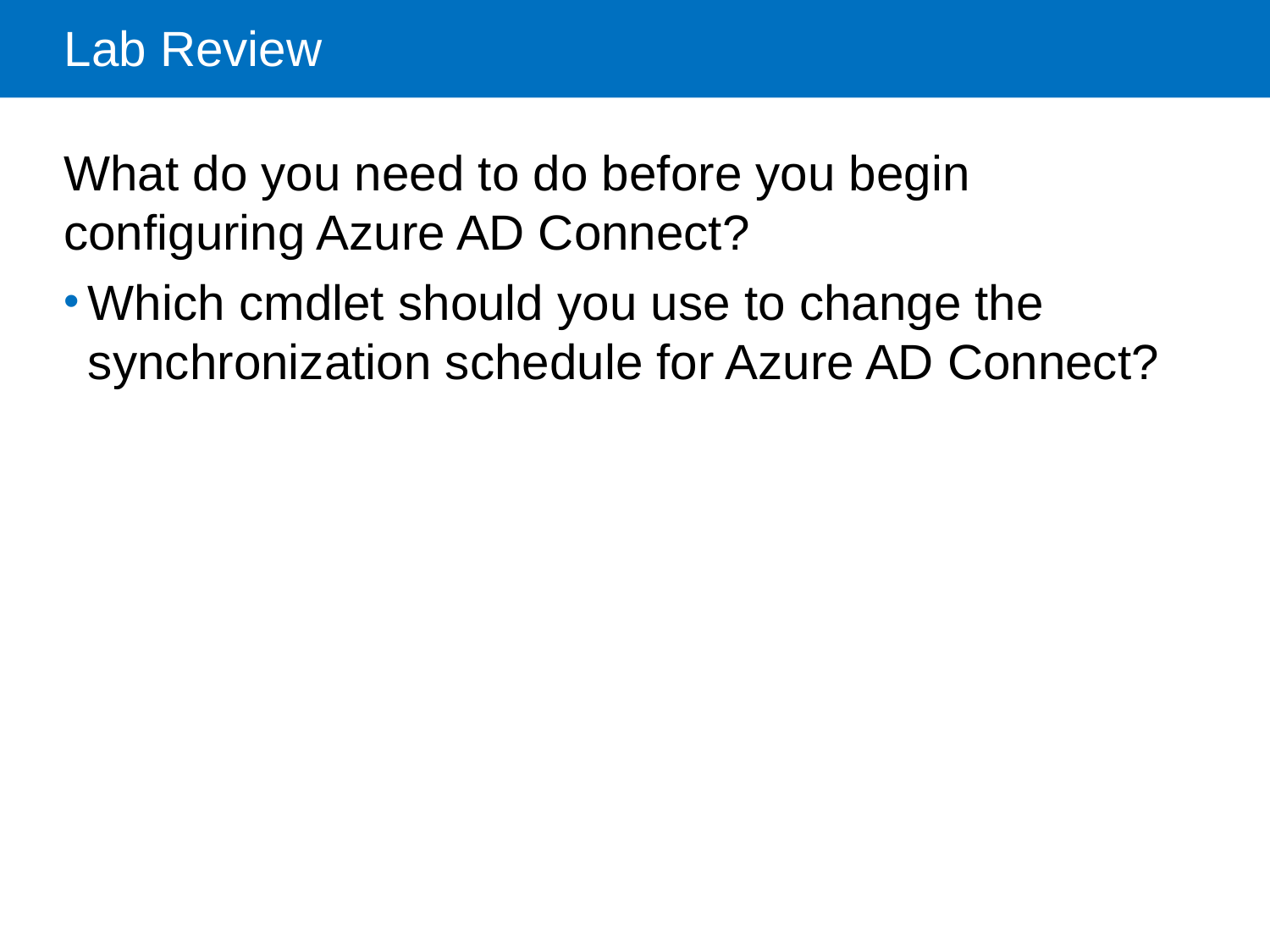

# Lab Review
What do you need to do before you begin configuring Azure AD Connect?
Which cmdlet should you use to change the synchronization schedule for Azure AD Connect?